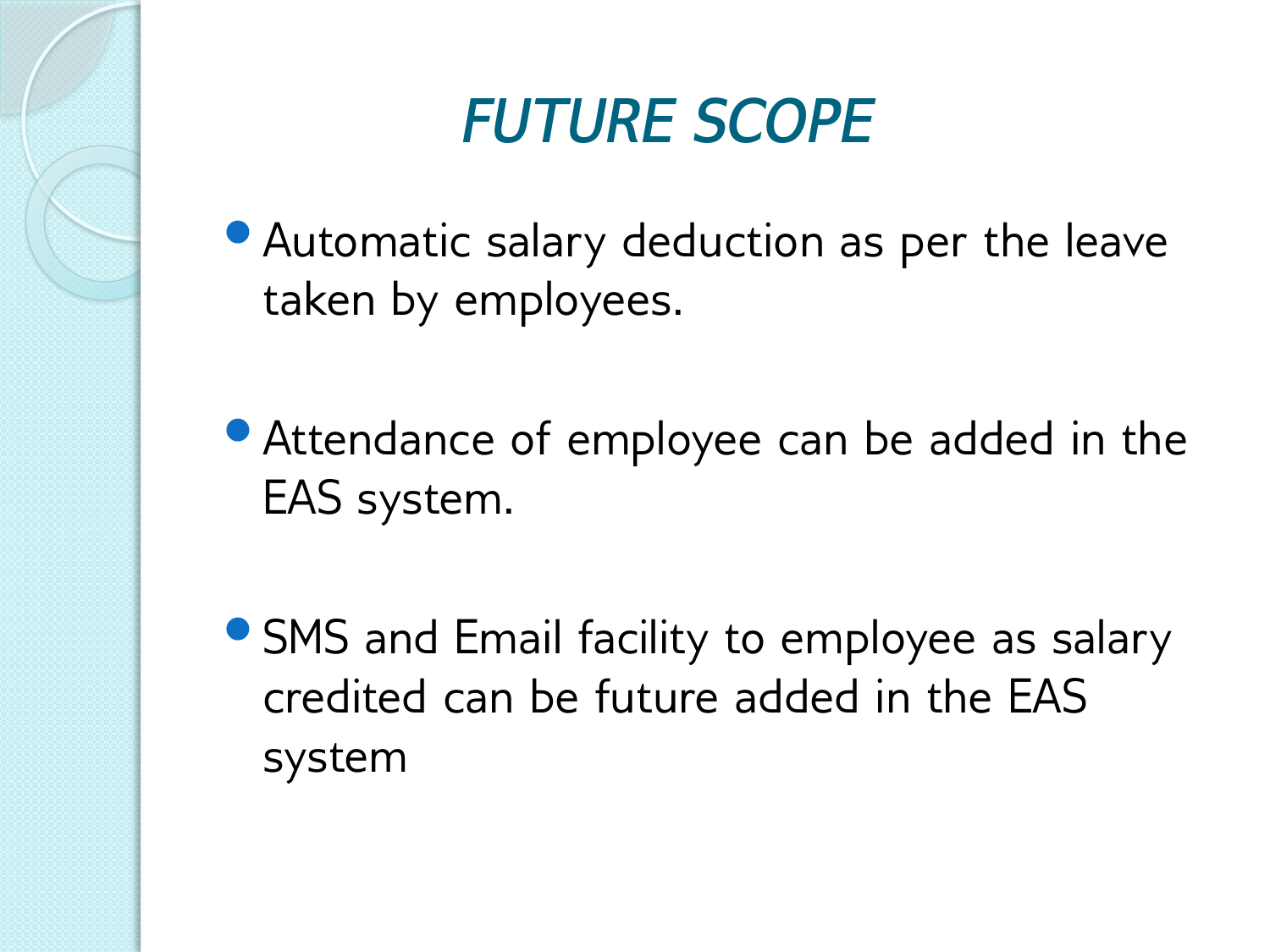

# FUTURE SCOPE
Automatic salary deduction as per the leave taken by employees.

Attendance of employee can be added in the EAS system.

SMS and Email facility to employee as salary credited can be future added in the EAS system